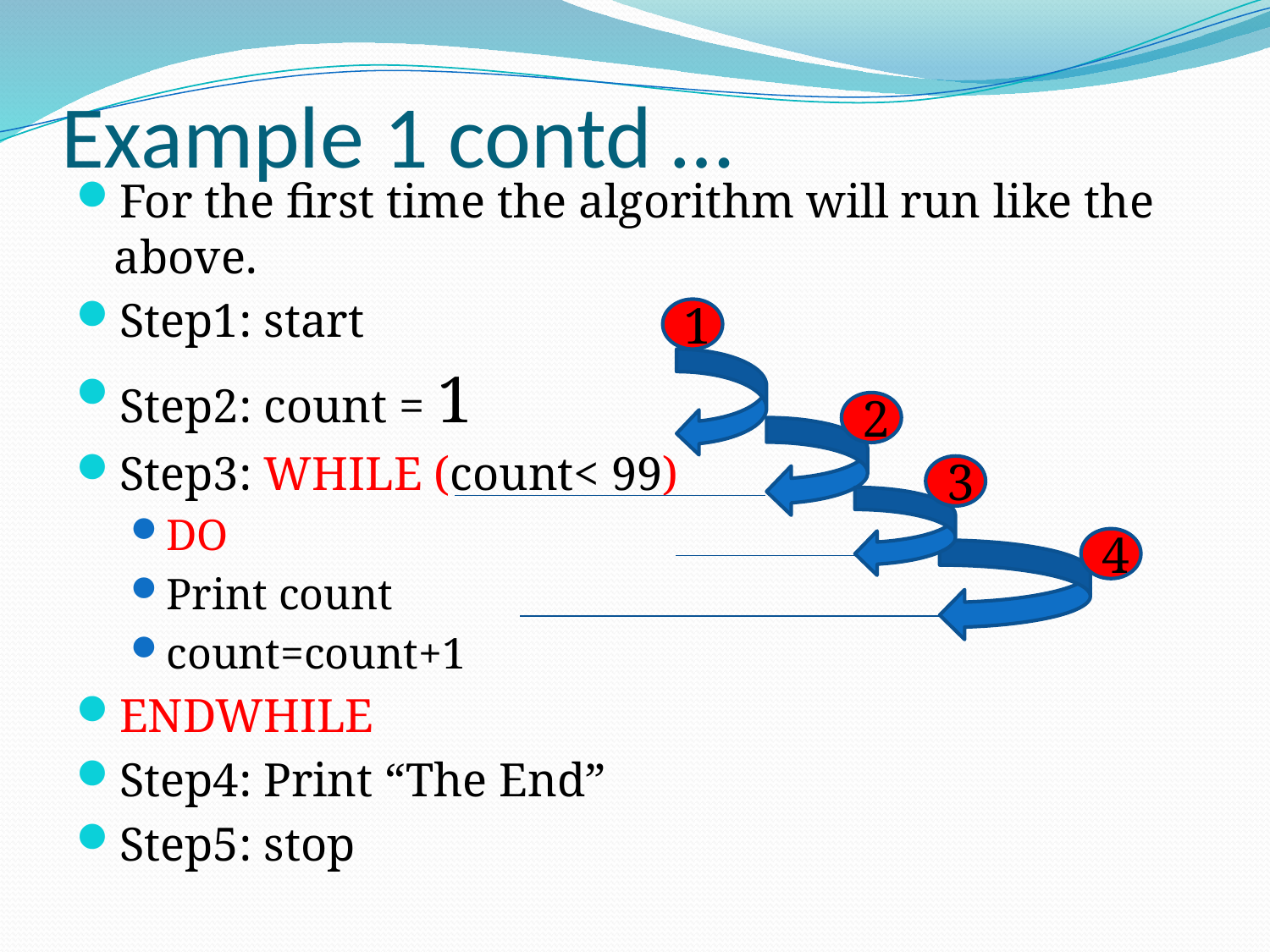

# Example 1 contd …
For the first time the algorithm will run like the above.
Step1: start
Step2: count = 1
Step3: WHILE (count< 99)
DO
Print count
count=count+1
ENDWHILE
Step4: Print “The End”
Step5: stop

1

2

3

4